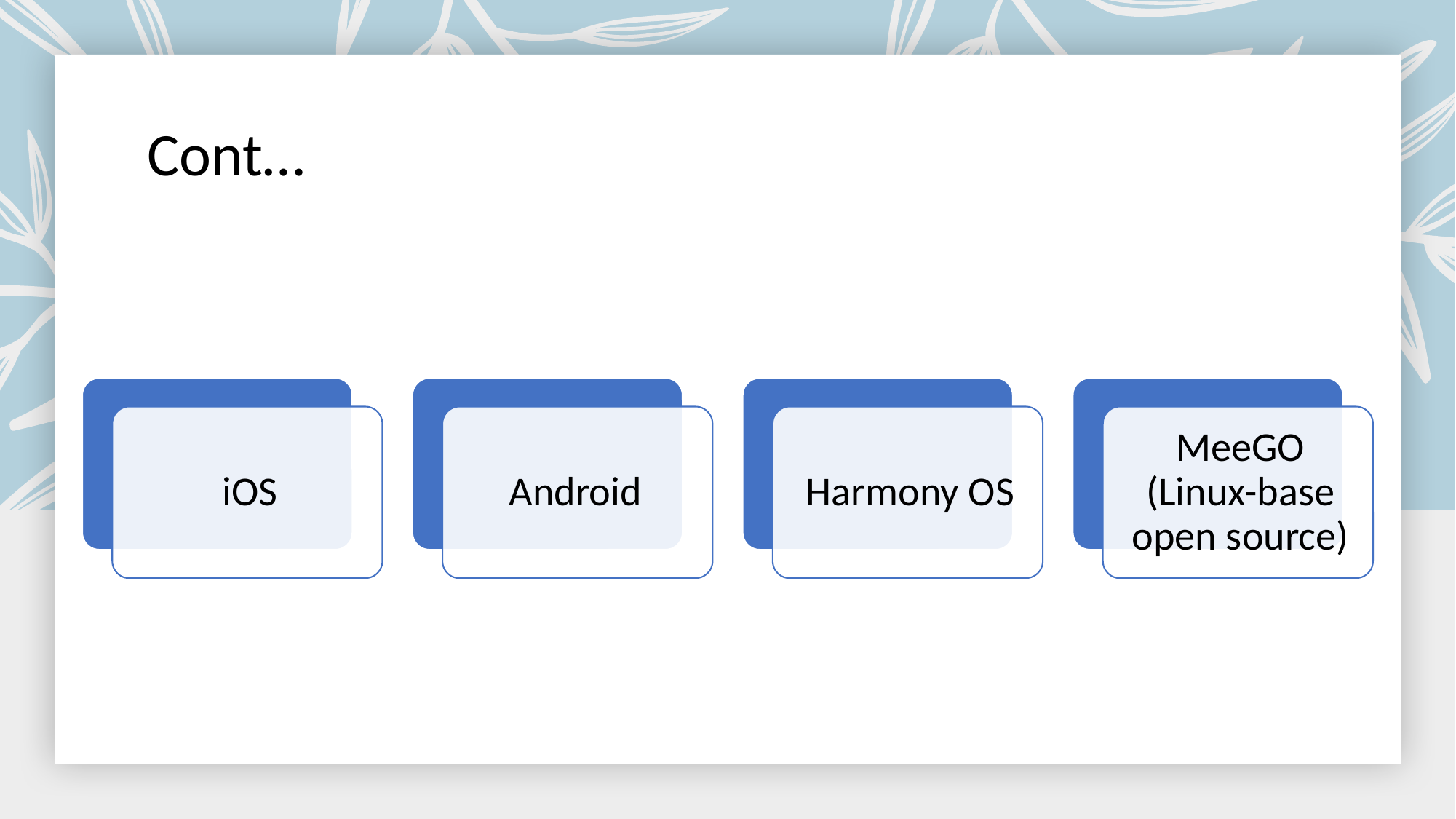

# Cont…
iOS
Android
Harmony OS
MeeGO (Linux-base open source)